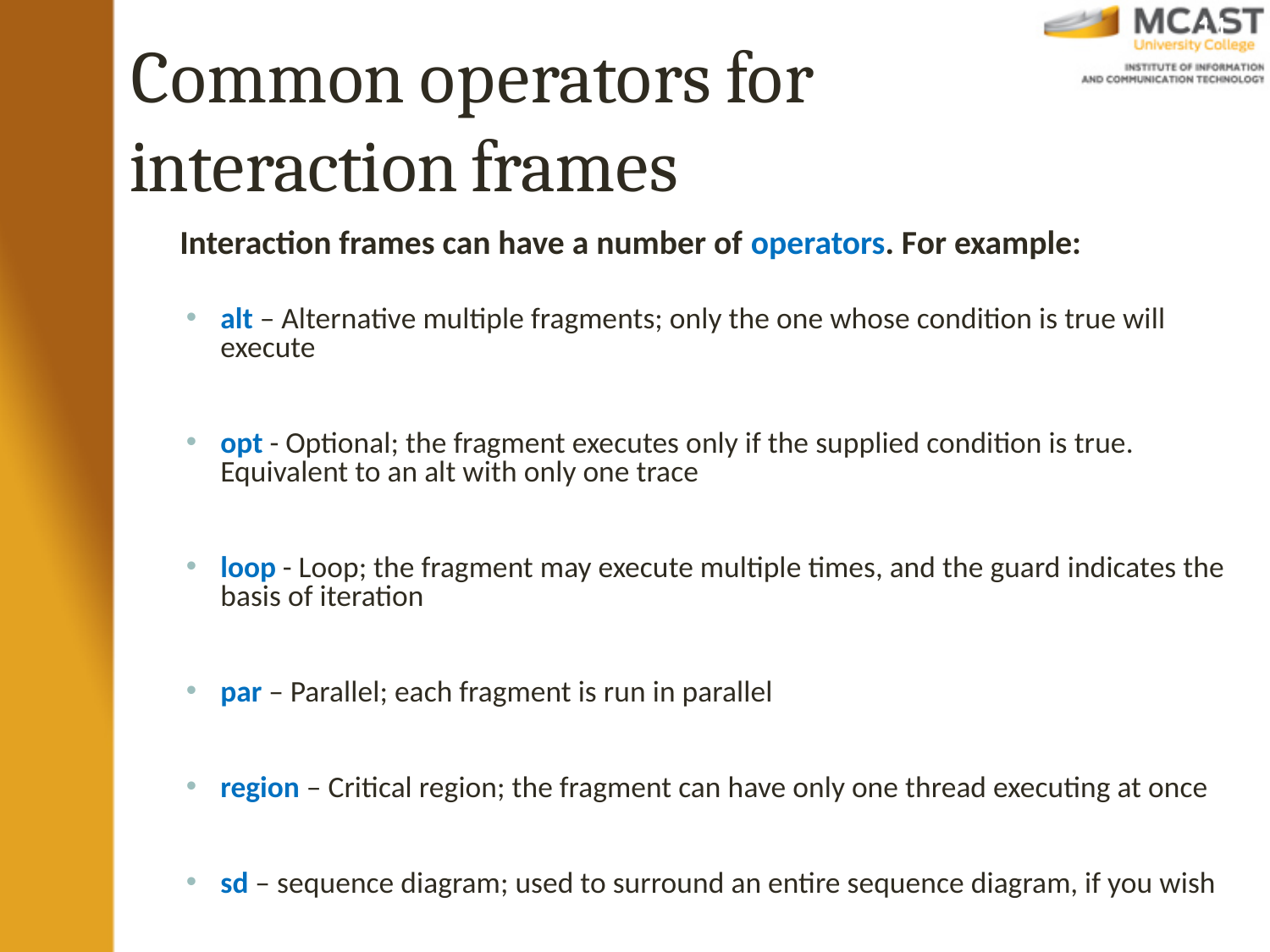

11
# Common operators for interaction frames
	Interaction frames can have a number of operators. For example:

alt – Alternative multiple fragments; only the one whose condition is true will execute

opt - Optional; the fragment executes only if the supplied condition is true. Equivalent to an alt with only one trace

loop - Loop; the fragment may execute multiple times, and the guard indicates the basis of iteration

par – Parallel; each fragment is run in parallel

region – Critical region; the fragment can have only one thread executing at once

sd – sequence diagram; used to surround an entire sequence diagram, if you wish